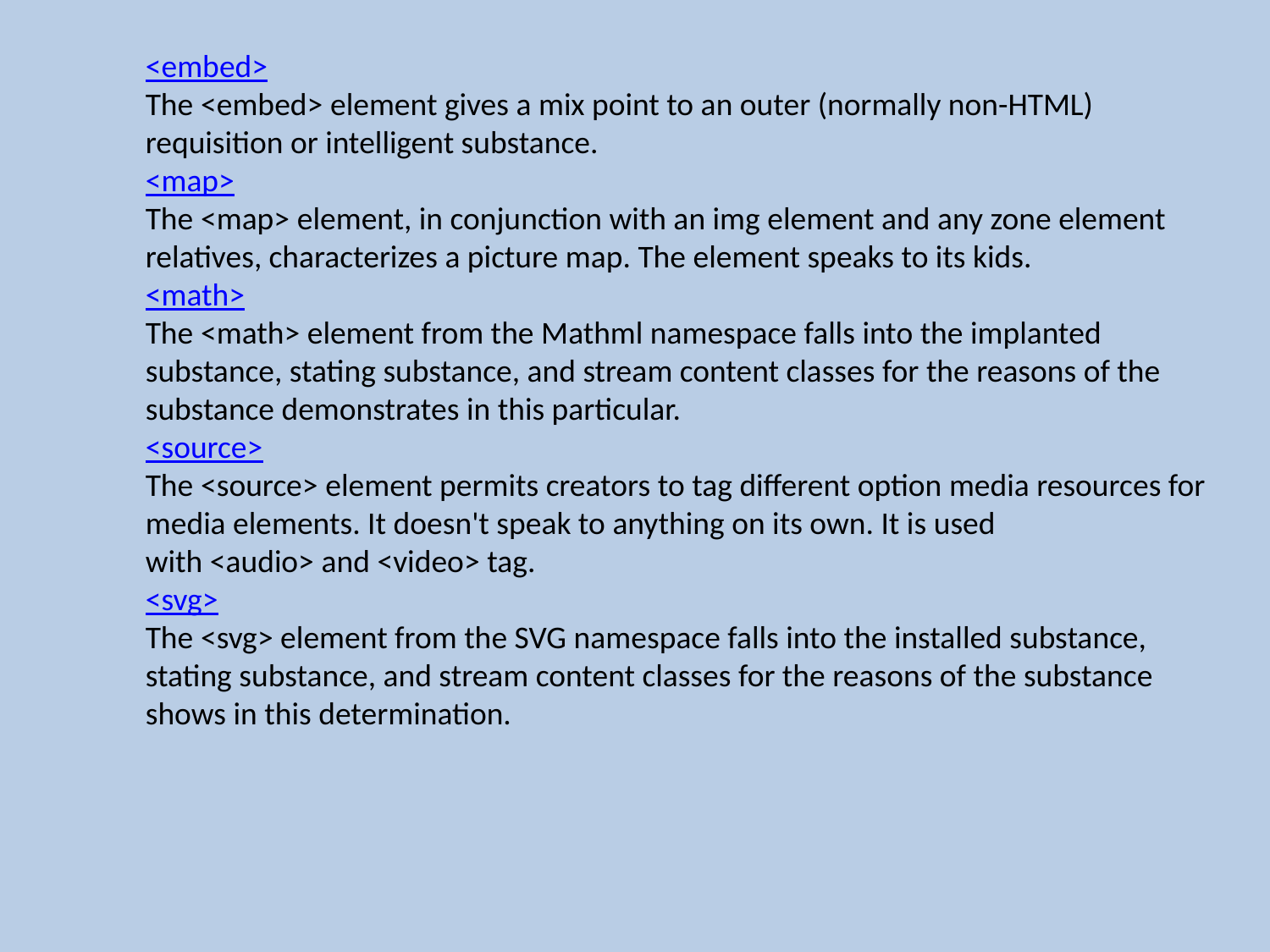

<embed>
The <embed> element gives a mix point to an outer (normally non-HTML) requisition or intelligent substance.
<map>
The <map> element, in conjunction with an img element and any zone element relatives, characterizes a picture map. The element speaks to its kids.
<math>
The <math> element from the Mathml namespace falls into the implanted substance, stating substance, and stream content classes for the reasons of the substance demonstrates in this particular.
<source>
The <source> element permits creators to tag different option media resources for media elements. It doesn't speak to anything on its own. It is used with <audio> and <video> tag.
<svg>
The <svg> element from the SVG namespace falls into the installed substance, stating substance, and stream content classes for the reasons of the substance shows in this determination.